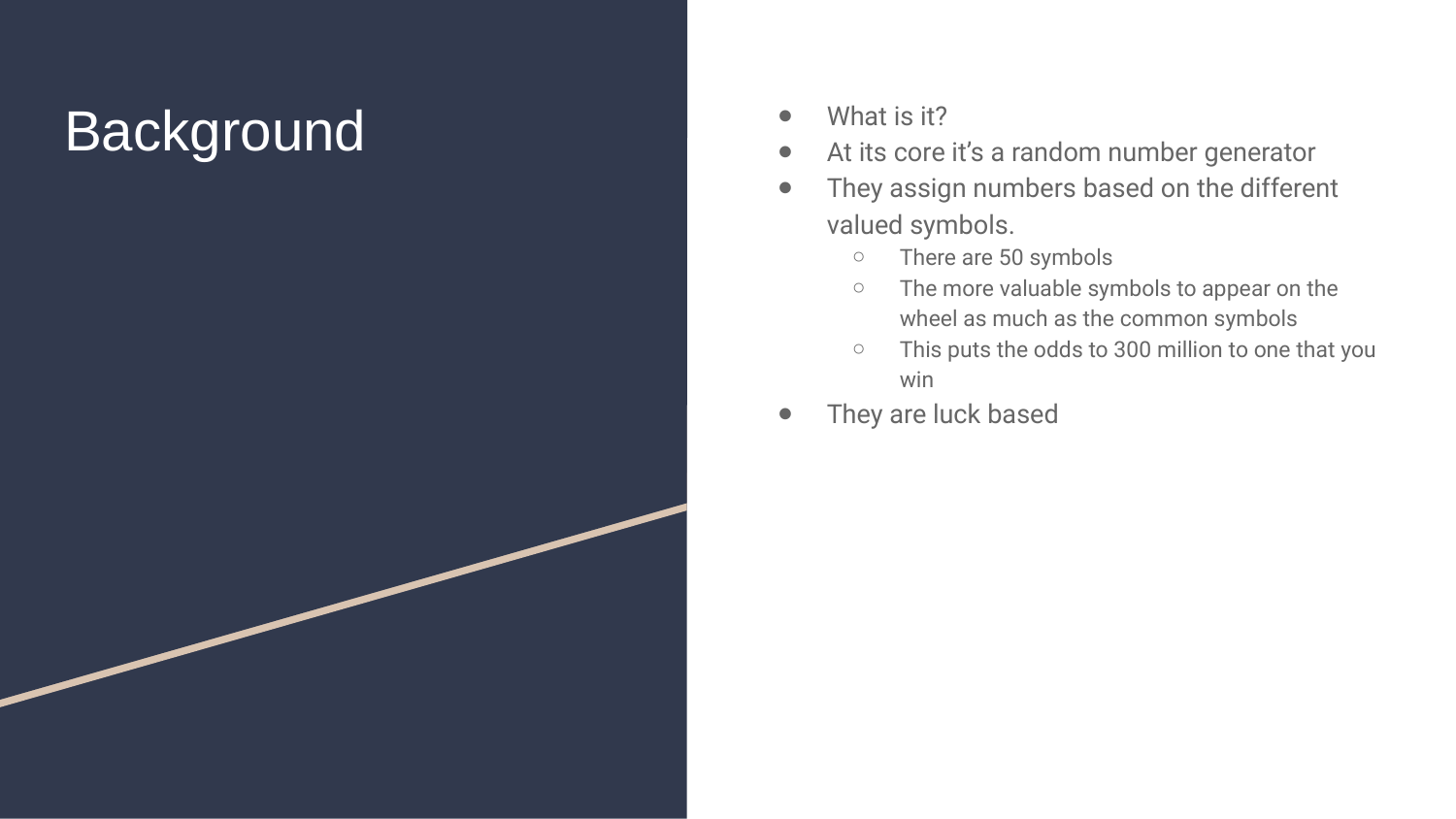

# Background
What is it?
At its core it’s a random number generator
They assign numbers based on the different valued symbols.
There are 50 symbols
The more valuable symbols to appear on the wheel as much as the common symbols
This puts the odds to 300 million to one that you win
They are luck based